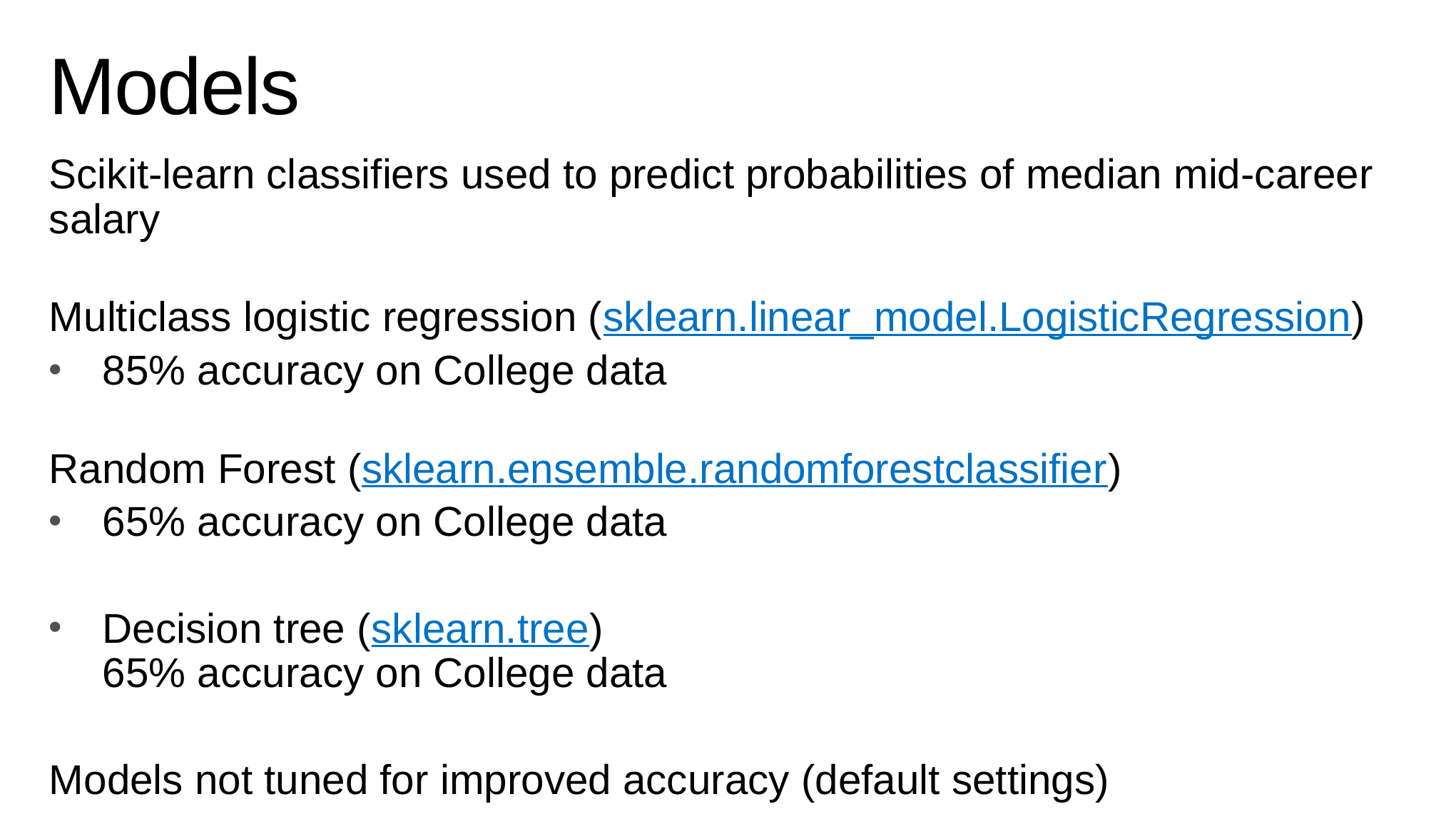

# Models
Scikit-learn classifiers used to predict probabilities of median mid-career salary
Multiclass logistic regression (sklearn.linear_model.LogisticRegression)
85% accuracy on College data
Random Forest (sklearn.ensemble.randomforestclassifier)
65% accuracy on College data

Decision tree (sklearn.tree)
65% accuracy on College data

Models not tuned for improved accuracy (default settings)